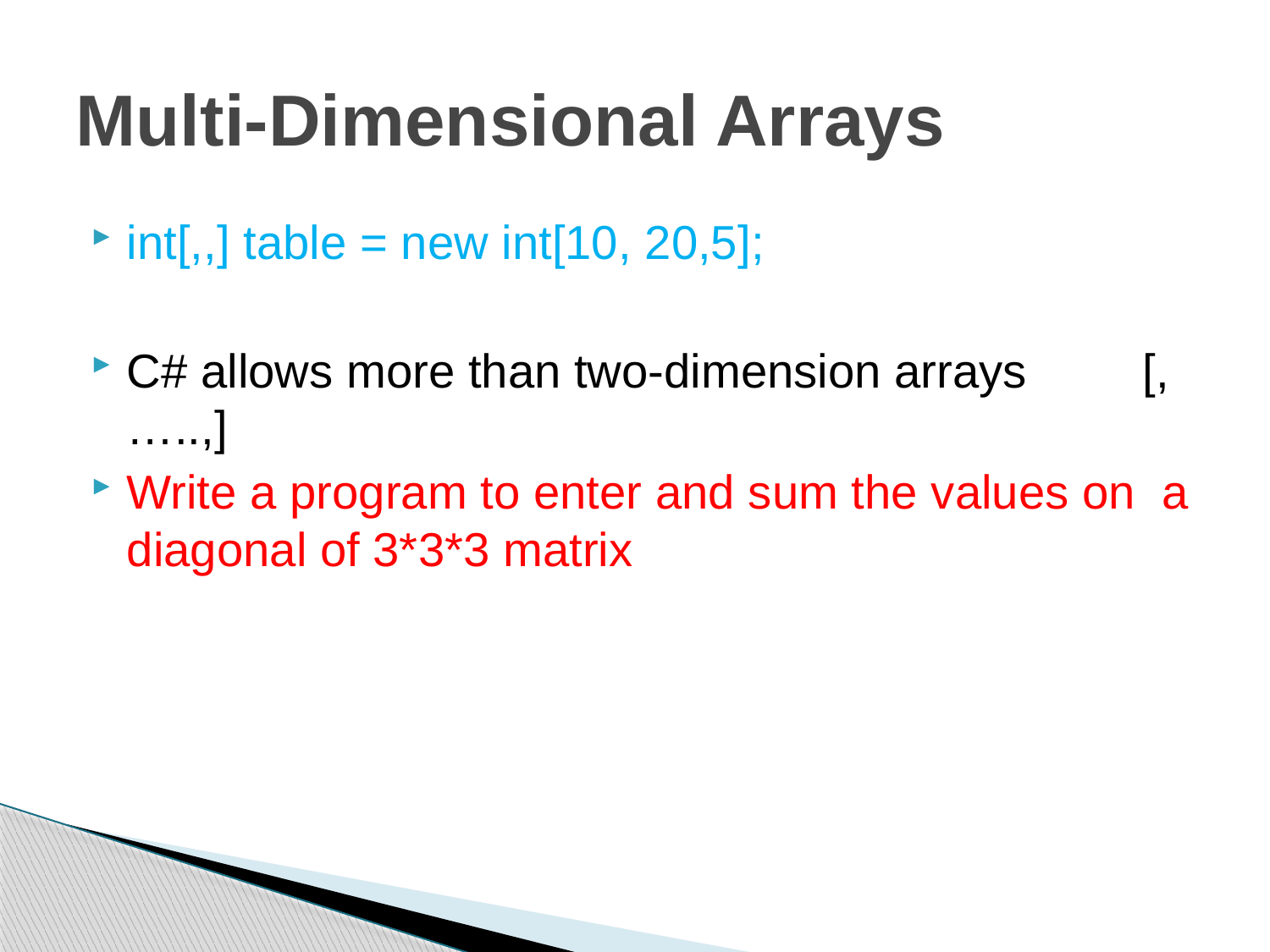

# Multi-Dimensional Arrays
int[,,] table = new int[10, 20,5];

C# allows more than two-dimension arrays	[,…..,]
Write a program to enter and sum the values on  a diagonal of 3*3*3 matrix